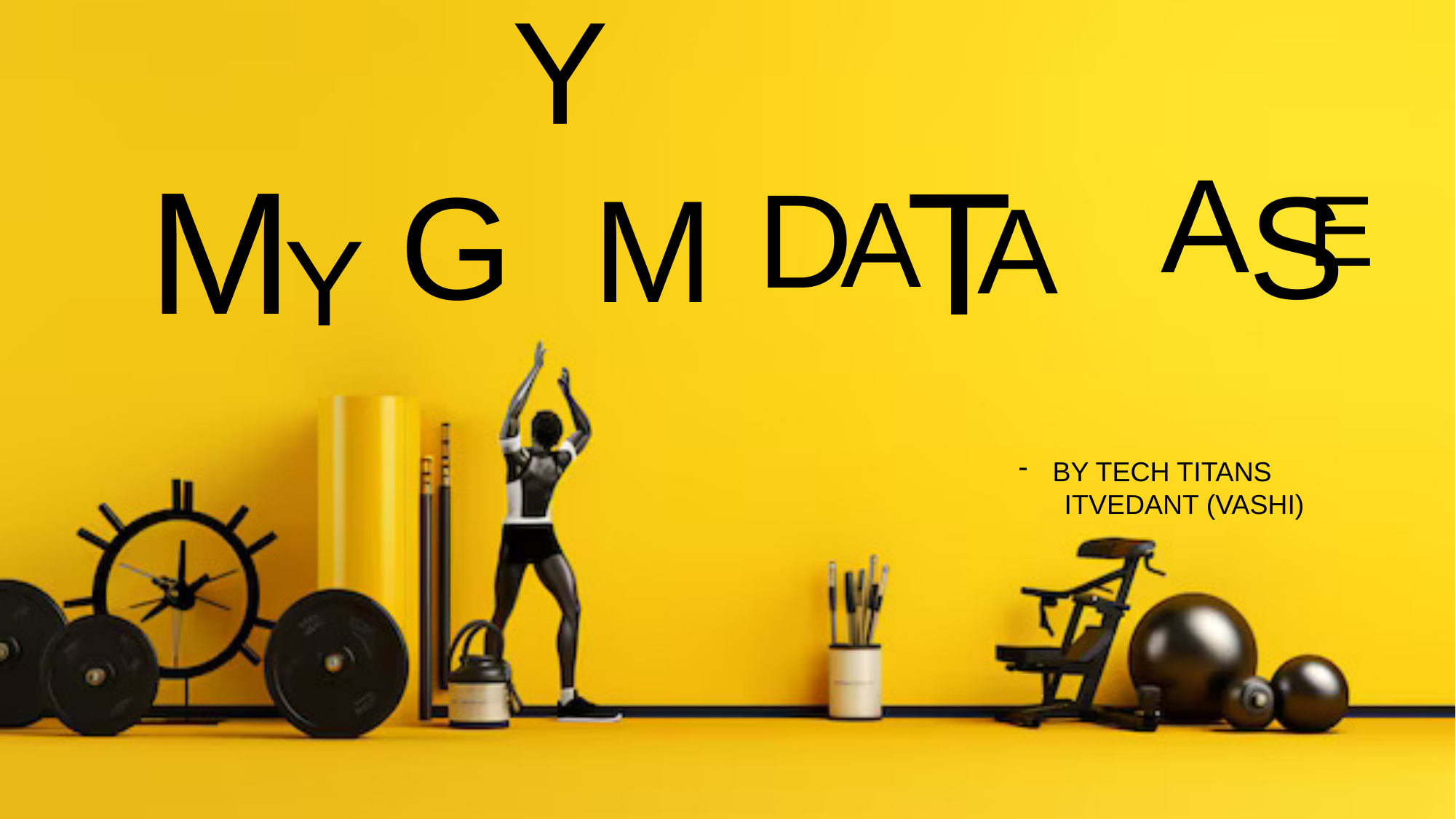

B
Y
M
A
T
S
G
D
M
A
E
A
Y
BY TECH TITANS
      ITVEDANT (VASHI)